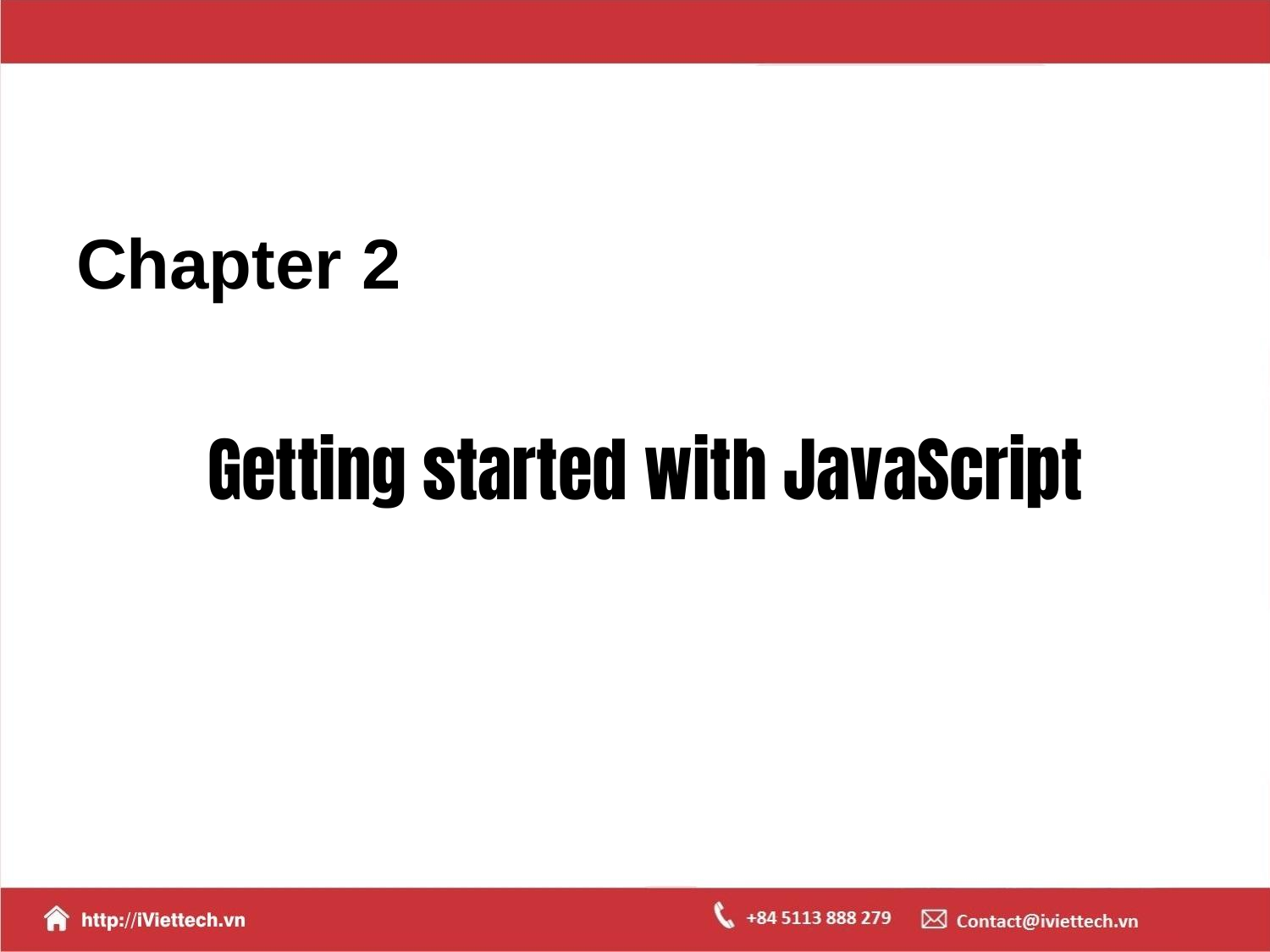

# Chapter 2
Getting started with JavaScript